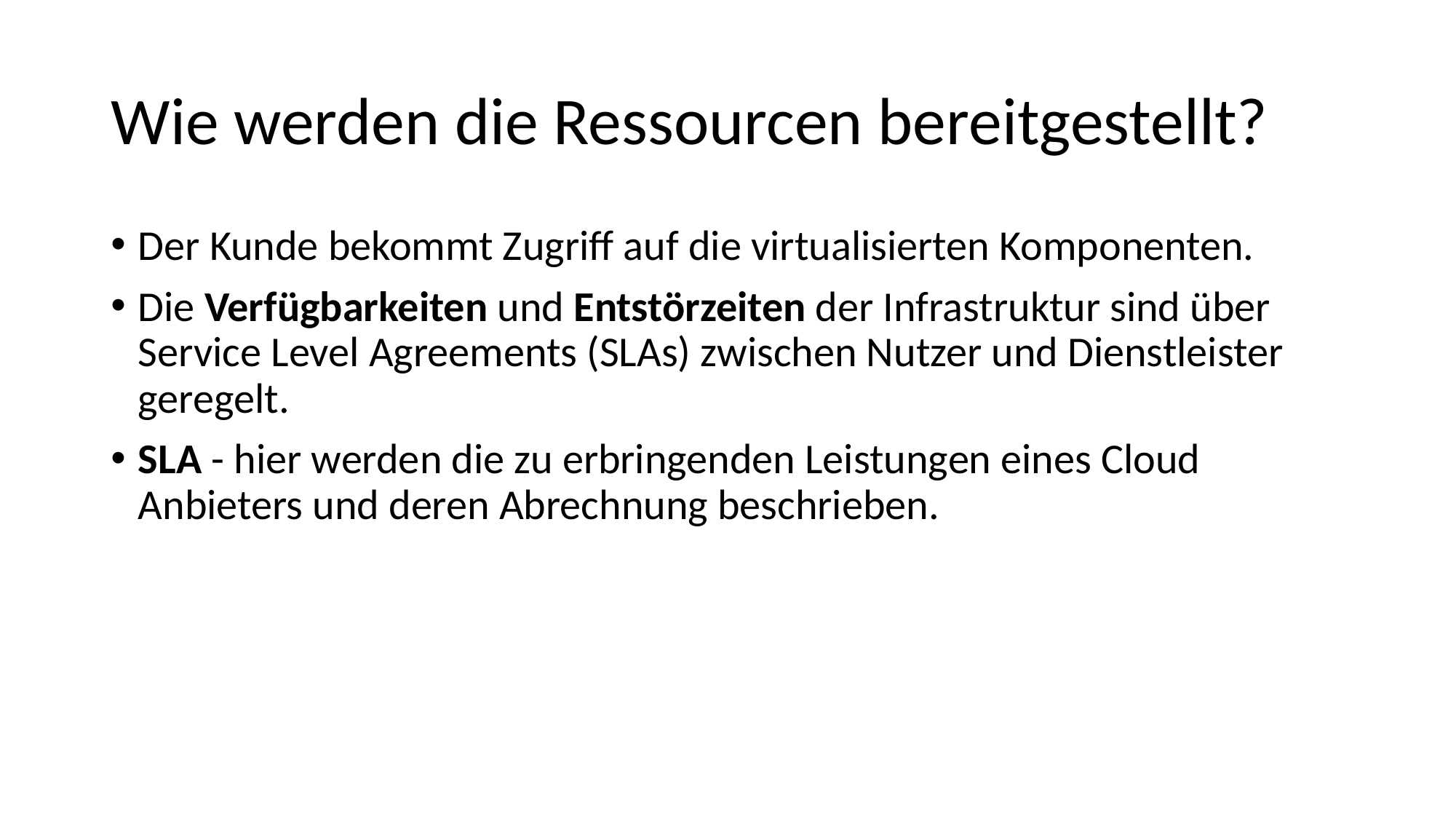

# Wie werden die Ressourcen bereitgestellt?
Der Kunde bekommt Zugriff auf die virtualisierten Komponenten.
Die Verfügbarkeiten und Entstörzeiten der Infrastruktur sind über Service Level Agreements (SLAs) zwischen Nutzer und Dienstleister geregelt.
SLA - hier werden die zu erbringenden Leistungen eines Cloud Anbieters und deren Abrechnung beschrieben.